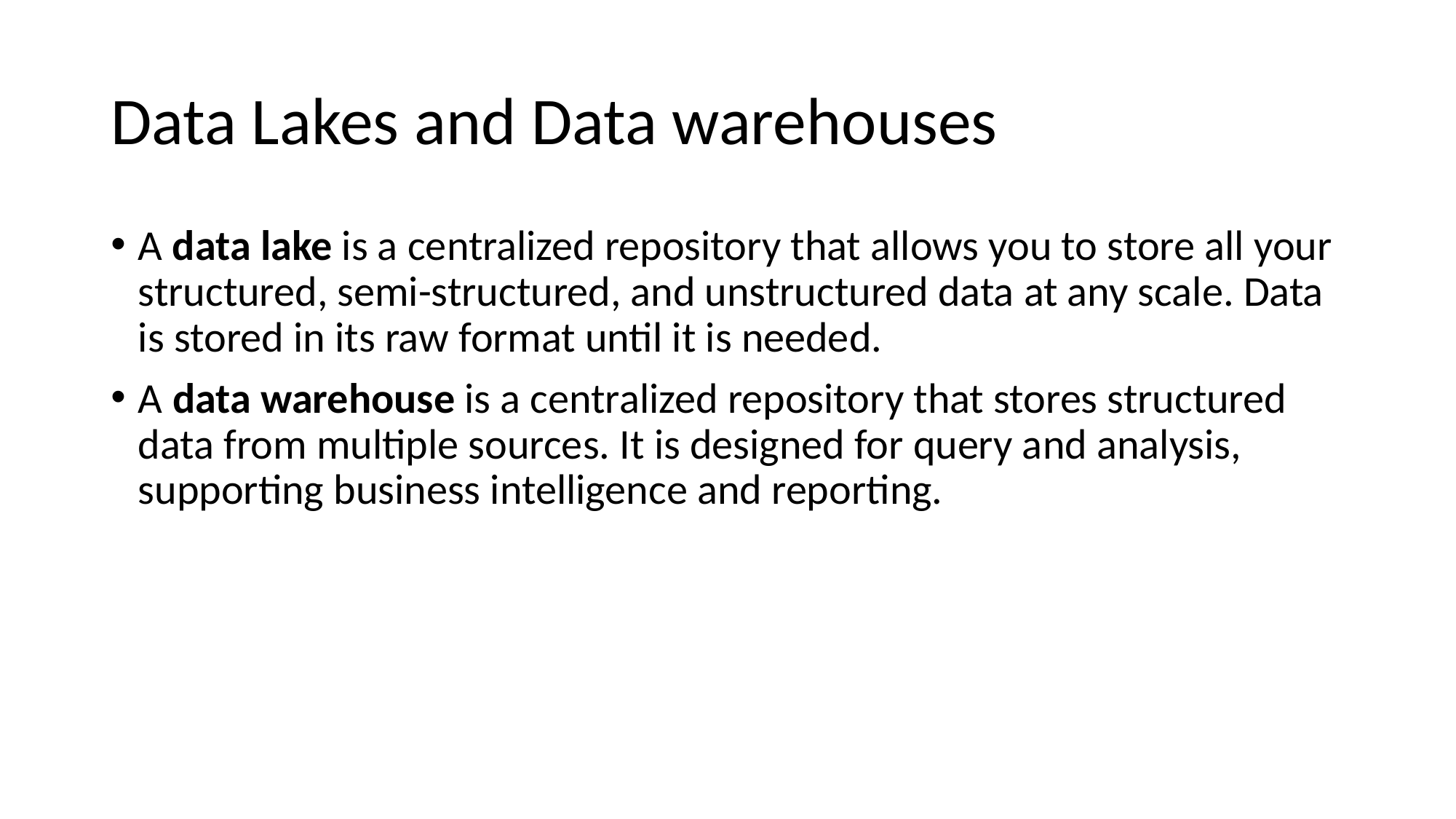

# Data Lakes and Data warehouses
A data lake is a centralized repository that allows you to store all your structured, semi-structured, and unstructured data at any scale. Data is stored in its raw format until it is needed.
A data warehouse is a centralized repository that stores structured data from multiple sources. It is designed for query and analysis, supporting business intelligence and reporting.